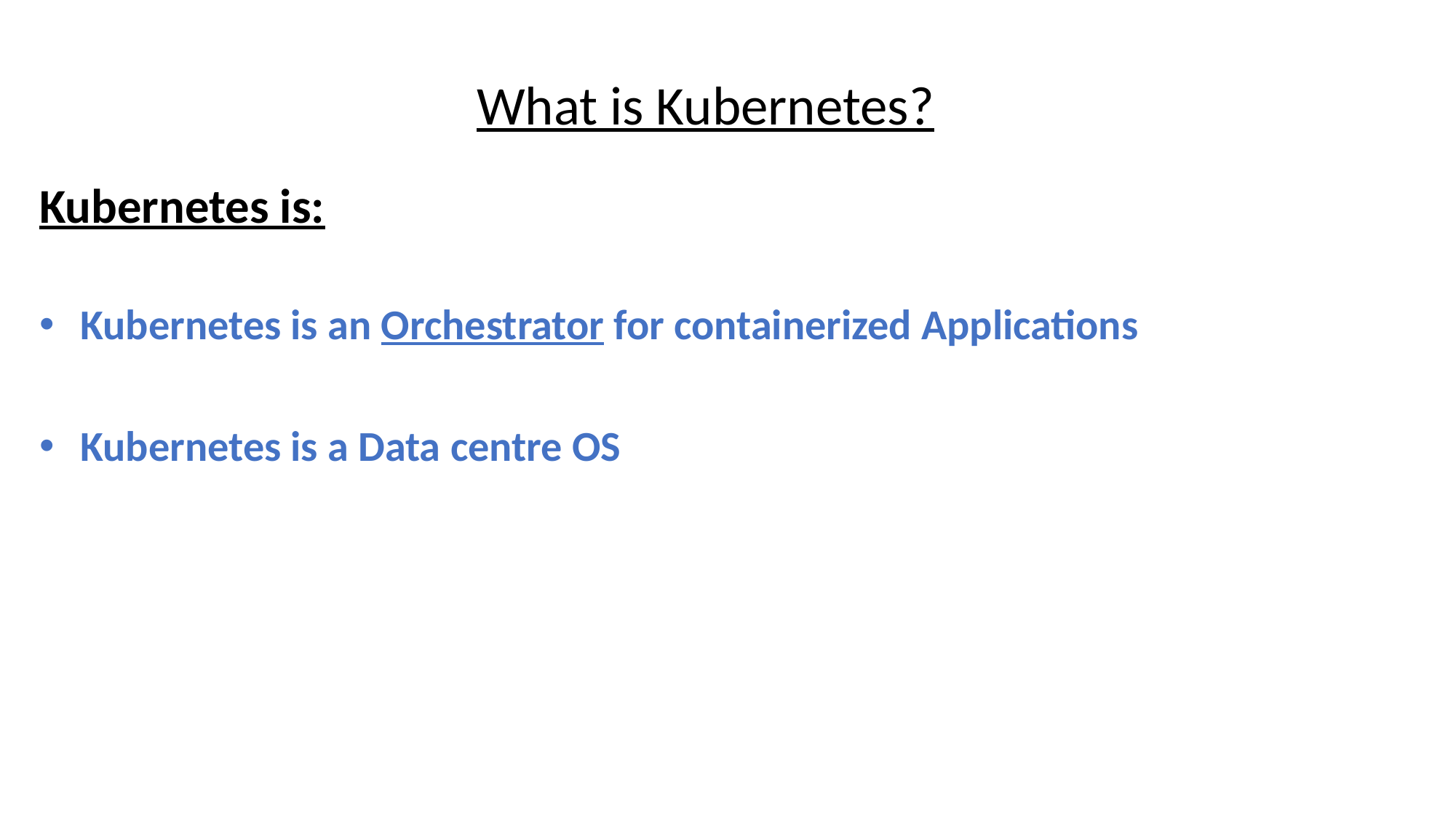

# What is Kubernetes?
Kubernetes is:

Kubernetes is an Orchestrator for containerized Applications

Kubernetes is a Data centre OS